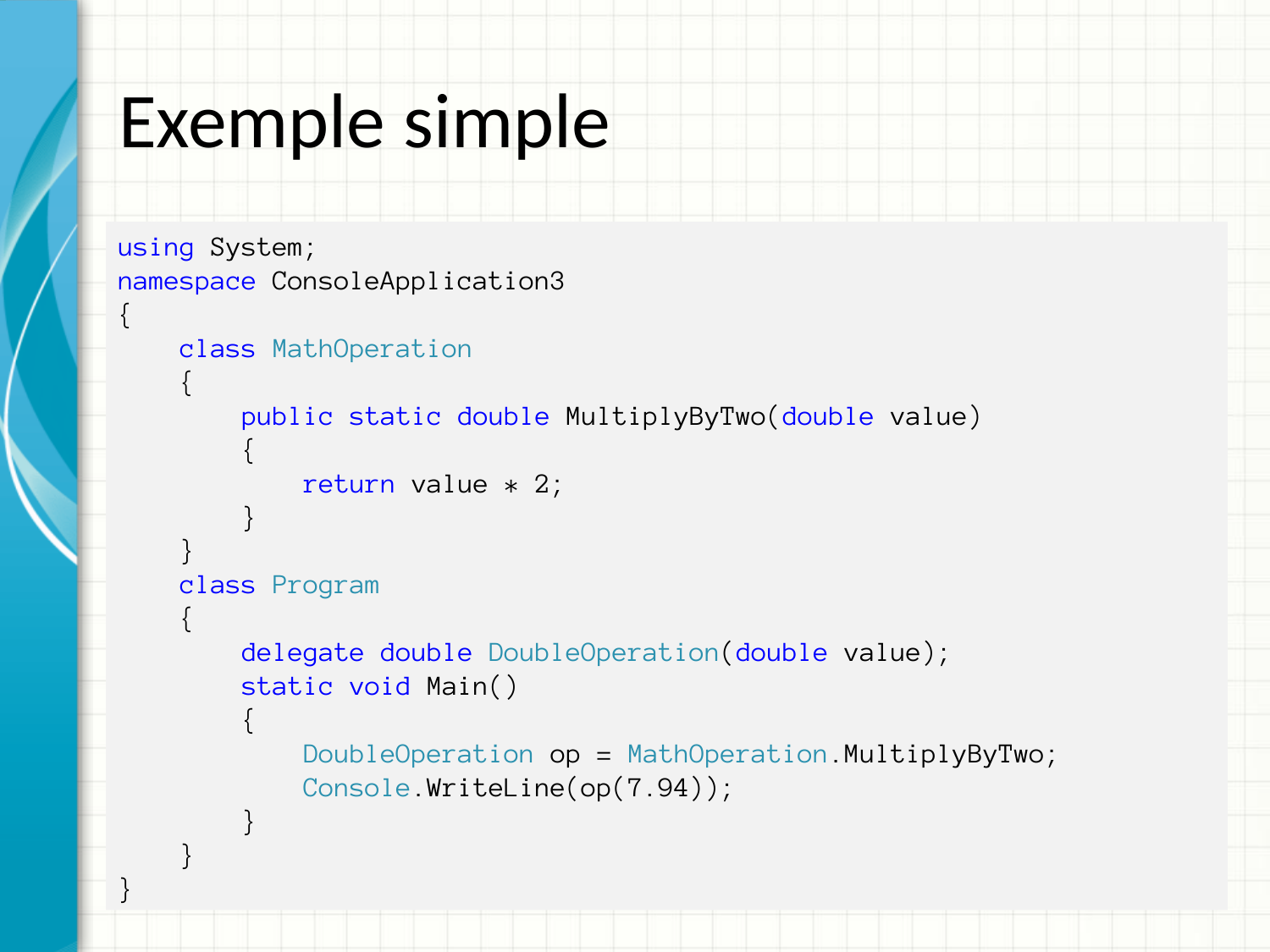

# Exemple simple
using System;
namespace ConsoleApplication3
{
    class MathOperation
    {
        public static double MultiplyByTwo(double value)
        {
            return value * 2;
        }
    }
    class Program
    {
        delegate double DoubleOperation(double value);
        static void Main()
        {
            DoubleOperation op = MathOperation.MultiplyByTwo;
            Console.WriteLine(op(7.94));
        }
    }
}